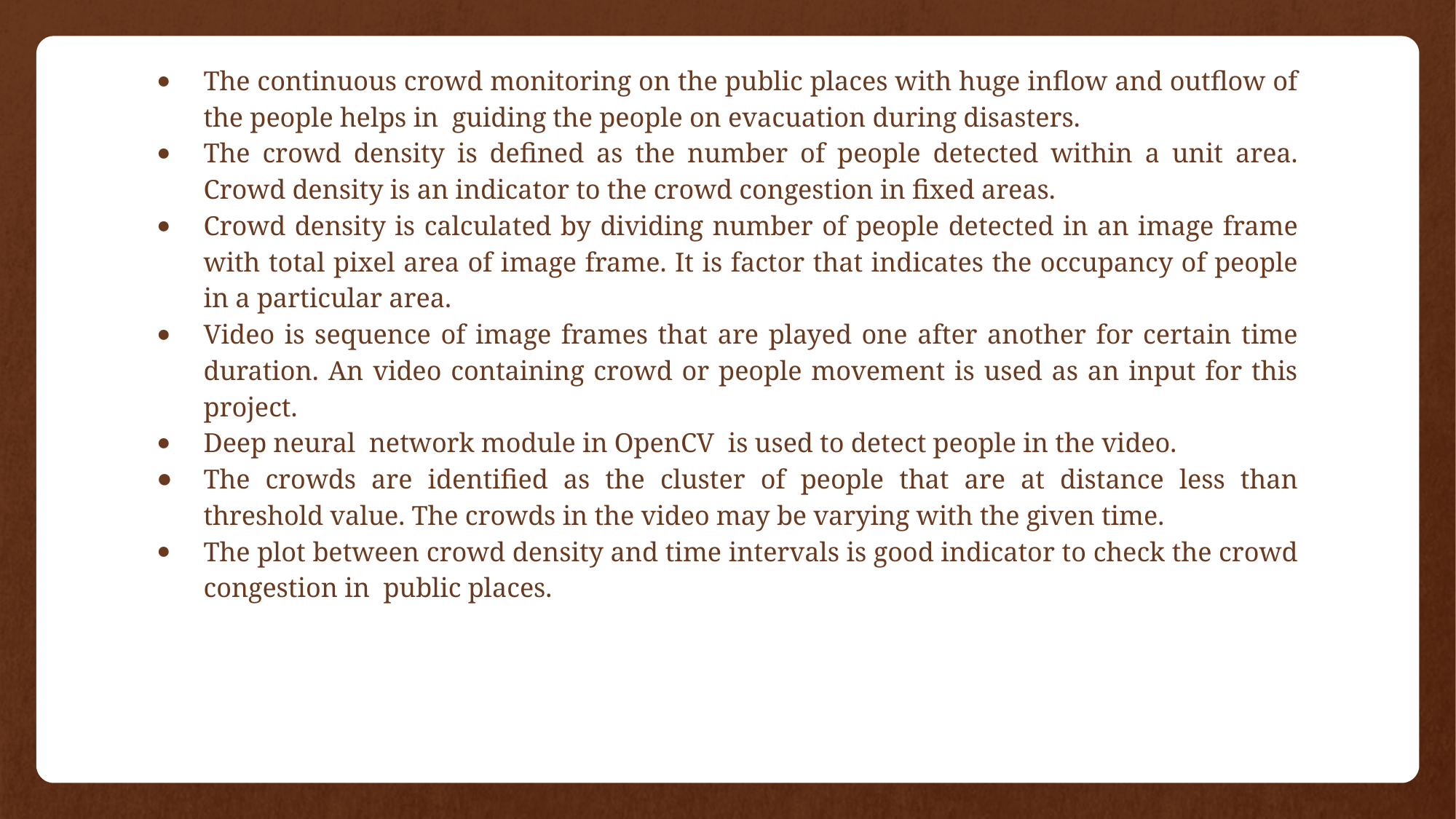

The continuous crowd monitoring on the public places with huge inflow and outflow of the people helps in  guiding the people on evacuation during disasters.
The crowd density is defined as the number of people detected within a unit area. Crowd density is an indicator to the crowd congestion in fixed areas.
Crowd density is calculated by dividing number of people detected in an image frame with total pixel area of image frame. It is factor that indicates the occupancy of people in a particular area.
Video is sequence of image frames that are played one after another for certain time duration. An video containing crowd or people movement is used as an input for this project.
Deep neural  network module in OpenCV  is used to detect people in the video.
The crowds are identified as the cluster of people that are at distance less than threshold value. The crowds in the video may be varying with the given time.
The plot between crowd density and time intervals is good indicator to check the crowd congestion in  public places.